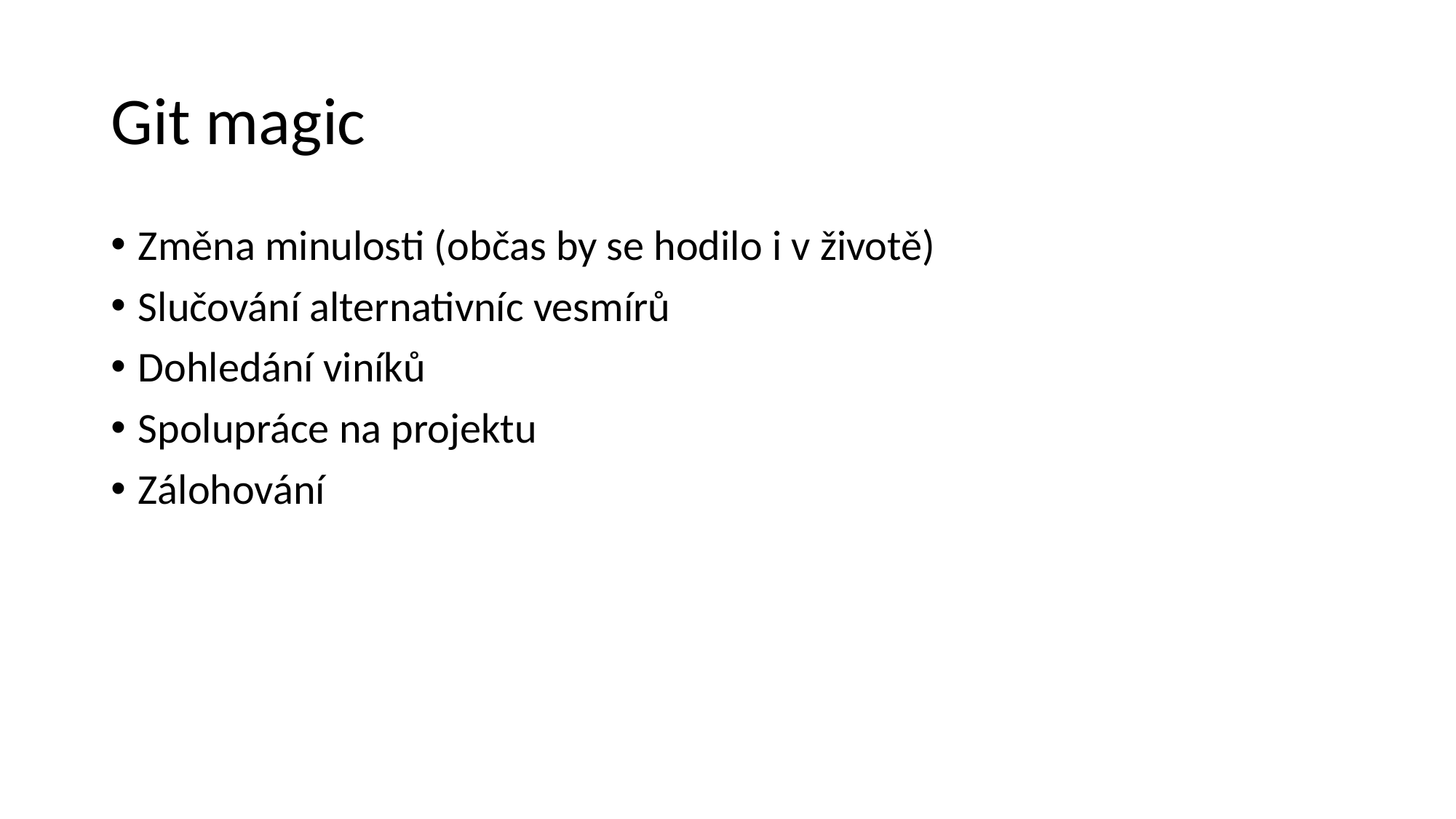

# Git magic
Změna minulosti (občas by se hodilo i v životě)
Slučování alternativníc vesmírů
Dohledání viníků
Spolupráce na projektu
Zálohování